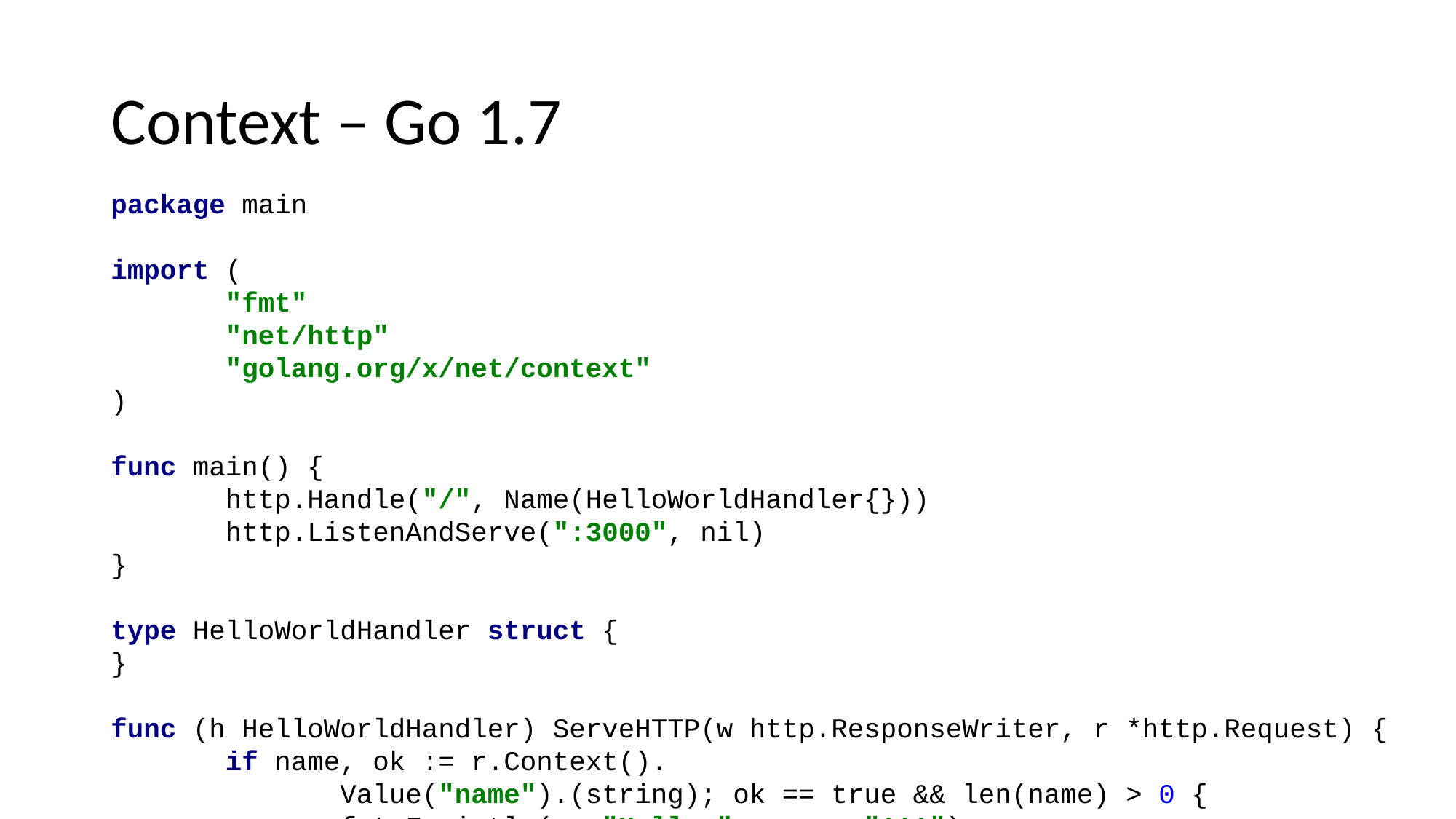

# Context – Go 1.7
package main
import (
       "fmt"
       "net/http"
       "golang.org/x/net/context"
)
func main() {
       http.Handle("/", Name(HelloWorldHandler{}))
       http.ListenAndServe(":3000", nil)
}
type HelloWorldHandler struct {
}
func (h HelloWorldHandler) ServeHTTP(w http.ResponseWriter, r *http.Request) {
       if name, ok := r.Context().
              Value("name").(string); ok == true && len(name) > 0 {
              fmt.Fprintln(w ,"Hello ", name, "!!!")
       } else {
              fmt.Fprintln(w, "Hello nameless client.")
       }
}